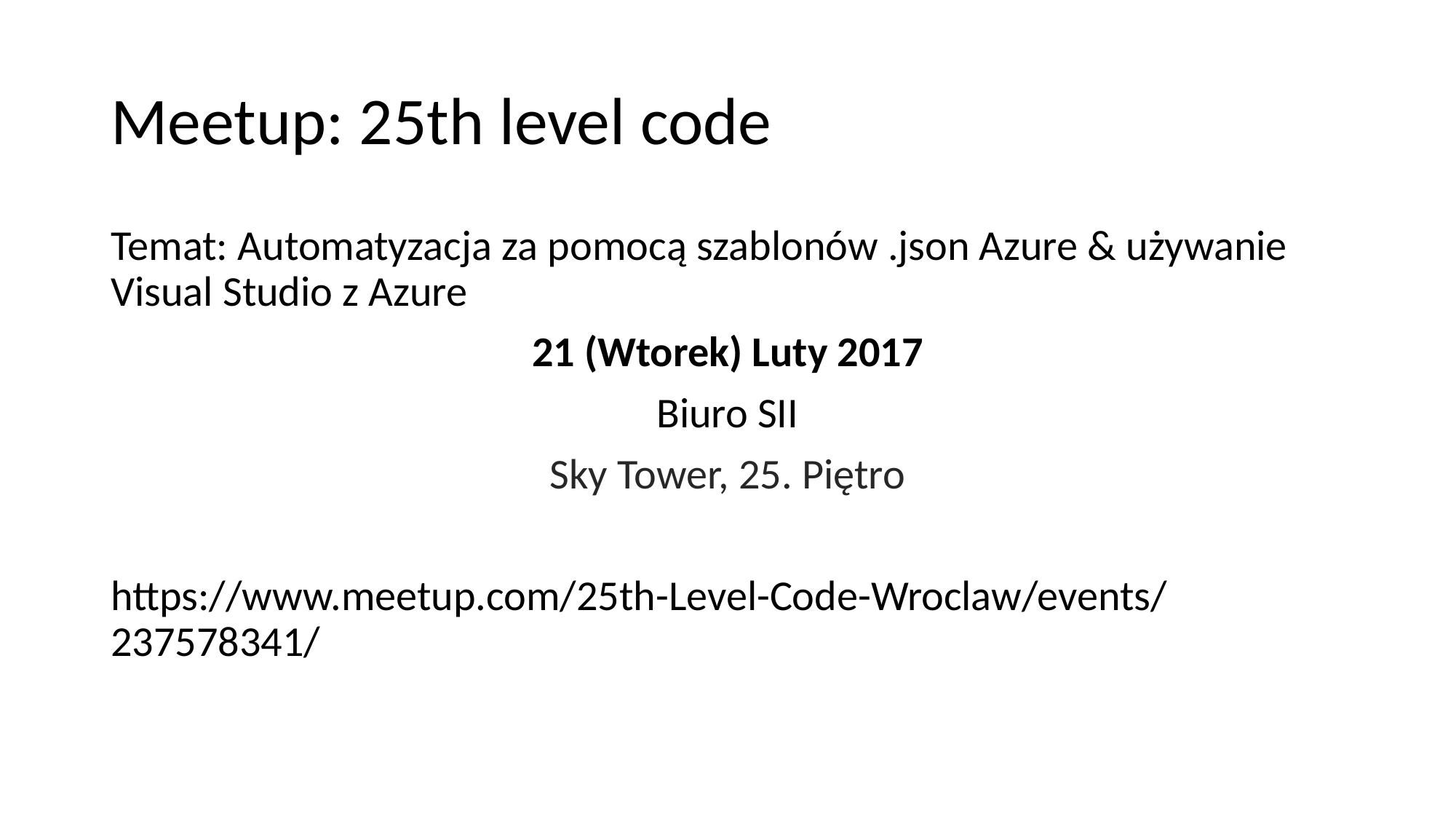

# Meetup: 25th level code
Temat: Automatyzacja za pomocą szablonów .json Azure & używanie Visual Studio z Azure
21 (Wtorek) Luty 2017
Biuro SII
Sky Tower, 25. Piętro

https://www.meetup.com/25th-Level-Code-Wroclaw/events/237578341/